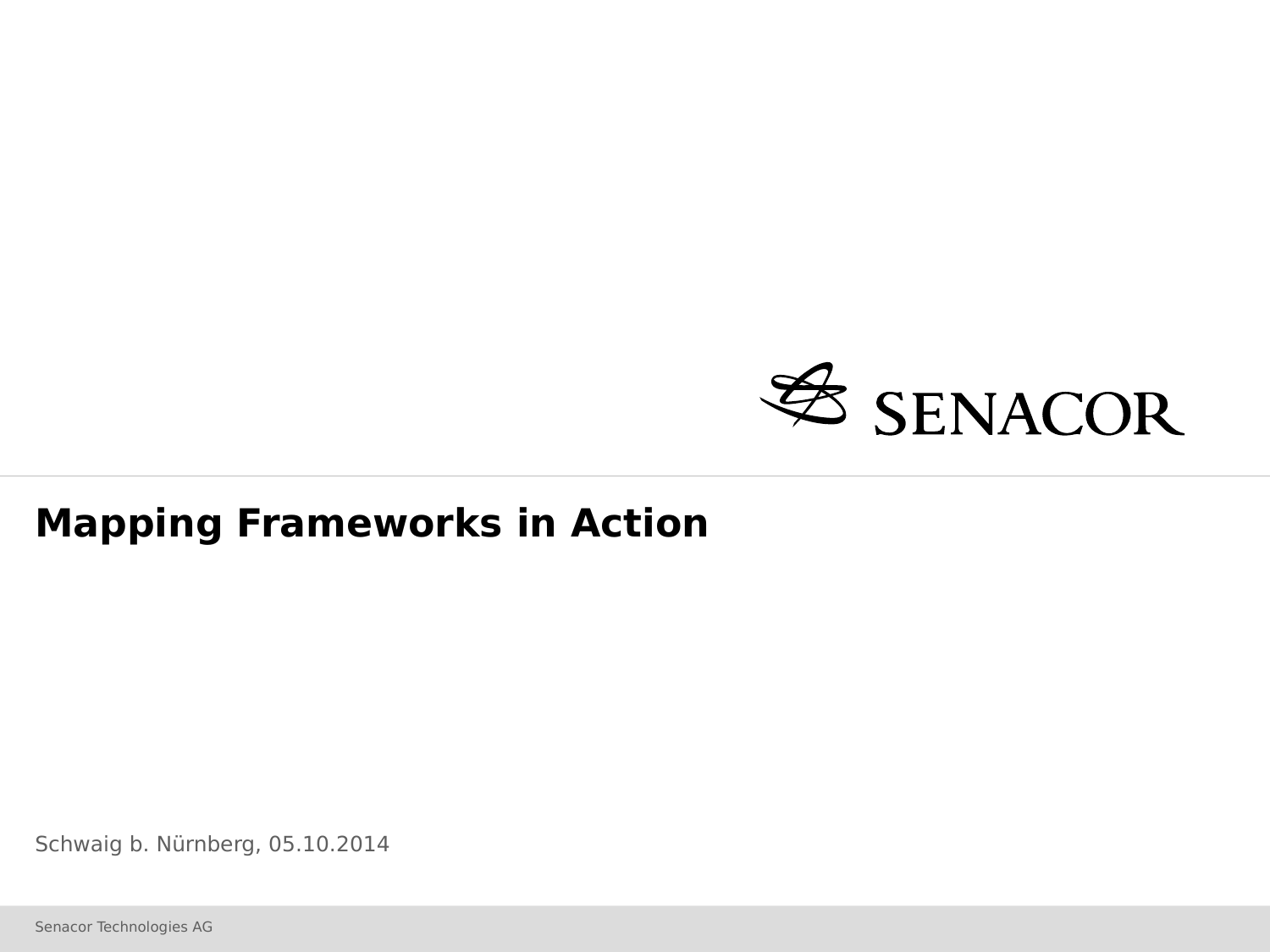

# Mapping Frameworks in Action

Schwaig b. Nürnberg, 05.10.2014